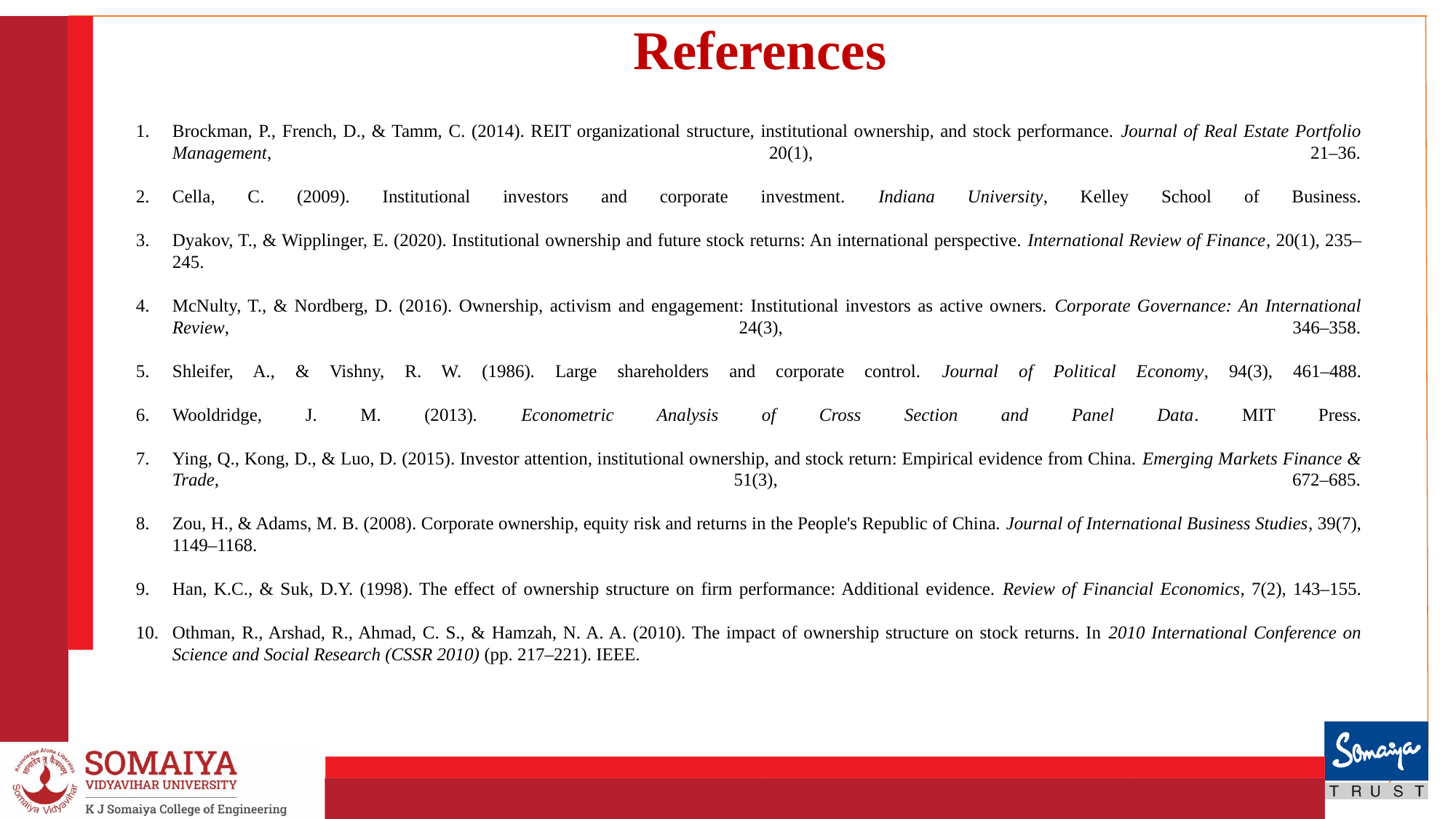

References
Brockman, P., French, D., & Tamm, C. (2014). REIT organizational structure, institutional ownership, and stock performance. Journal of Real Estate Portfolio Management, 20(1), 21–36.
Cella, C. (2009). Institutional investors and corporate investment. Indiana University, Kelley School of Business.
Dyakov, T., & Wipplinger, E. (2020). Institutional ownership and future stock returns: An international perspective. International Review of Finance, 20(1), 235–245.
McNulty, T., & Nordberg, D. (2016). Ownership, activism and engagement: Institutional investors as active owners. Corporate Governance: An International Review, 24(3), 346–358.
Shleifer, A., & Vishny, R. W. (1986). Large shareholders and corporate control. Journal of Political Economy, 94(3), 461–488.
Wooldridge, J. M. (2013). Econometric Analysis of Cross Section and Panel Data. MIT Press.
Ying, Q., Kong, D., & Luo, D. (2015). Investor attention, institutional ownership, and stock return: Empirical evidence from China. Emerging Markets Finance & Trade, 51(3), 672–685.
Zou, H., & Adams, M. B. (2008). Corporate ownership, equity risk and returns in the People's Republic of China. Journal of International Business Studies, 39(7), 1149–1168.
Han, K.C., & Suk, D.Y. (1998). The effect of ownership structure on firm performance: Additional evidence. Review of Financial Economics, 7(2), 143–155.
Othman, R., Arshad, R., Ahmad, C. S., & Hamzah, N. A. A. (2010). The impact of ownership structure on stock returns. In 2010 International Conference on Science and Social Research (CSSR 2010) (pp. 217–221). IEEE.